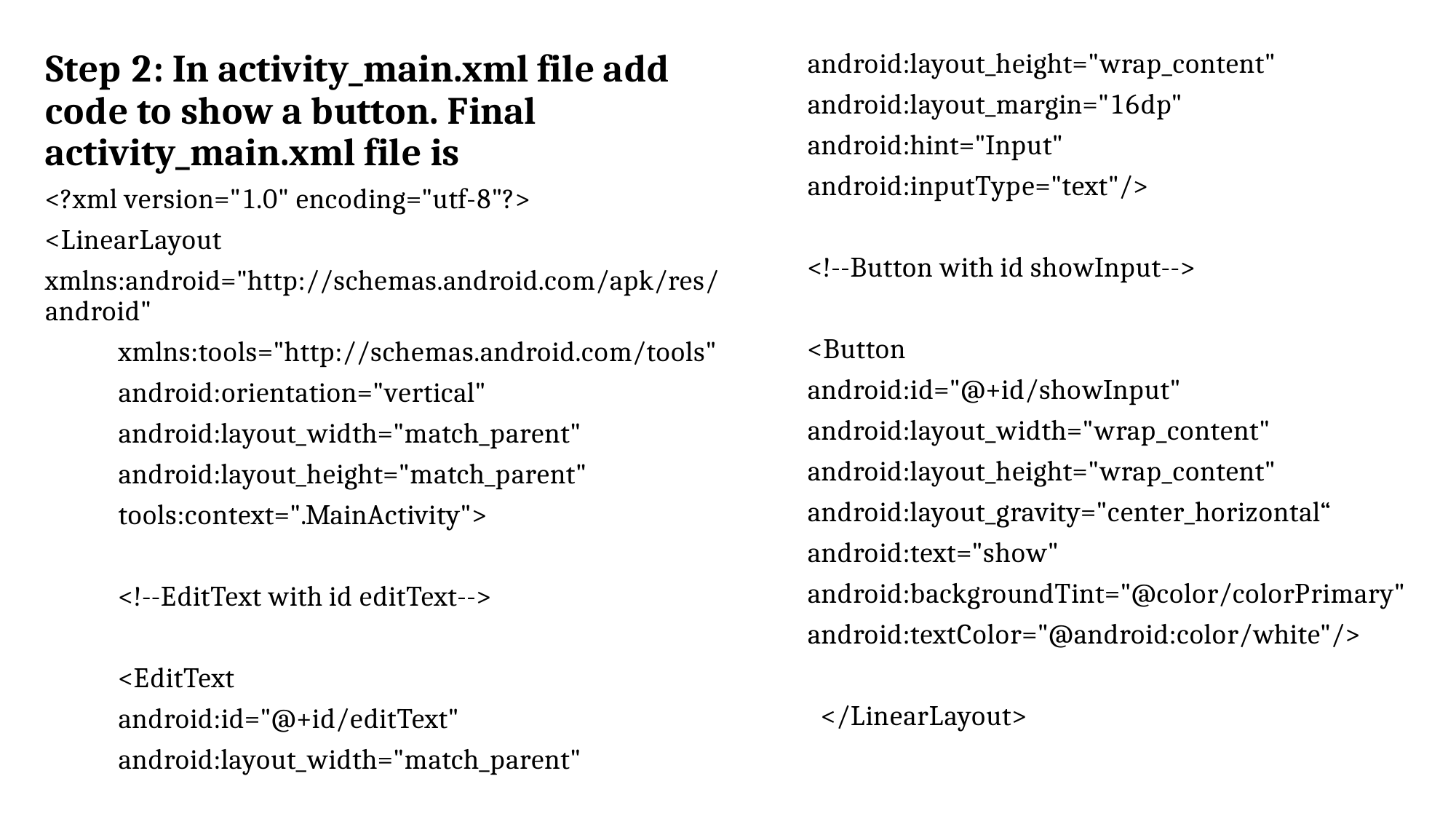

Step 2: In activity_main.xml file add code to show a button. Final activity_main.xml file is
<?xml version="1.0" encoding="utf-8"?>
<LinearLayout
xmlns:android="http://schemas.android.com/apk/res/android"
		xmlns:tools="http://schemas.android.com/tools"
		android:orientation="vertical"
		android:layout_width="match_parent"
		android:layout_height="match_parent"
		tools:context=".MainActivity">

	<!--EditText with id editText-->

	<EditText
	android:id="@+id/editText"
			android:layout_width="match_parent"
			android:layout_height="wrap_content"
	android:layout_margin="16dp"
	android:hint="Input"
	android:inputType="text"/>

	<!--Button with id showInput-->

	<Button
	android:id="@+id/showInput"
			android:layout_width="wrap_content"
			android:layout_height="wrap_content"
			android:layout_gravity="center_horizontal“
	android:text="show"
			android:backgroundTint="@color/colorPrimary"
			android:textColor="@android:color/white"/>

              </LinearLayout>